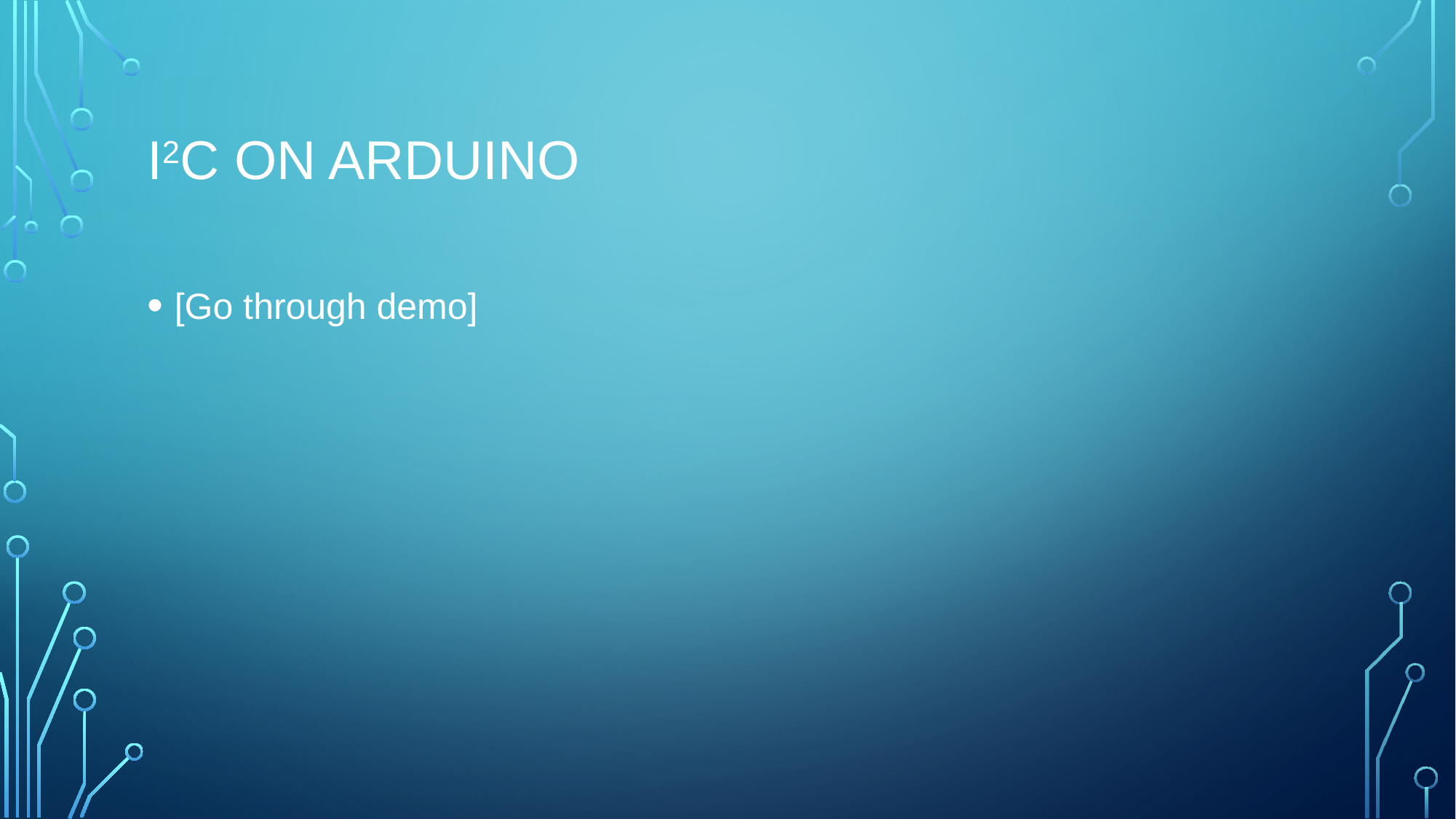

# I2C on Arduino
[Go through demo]